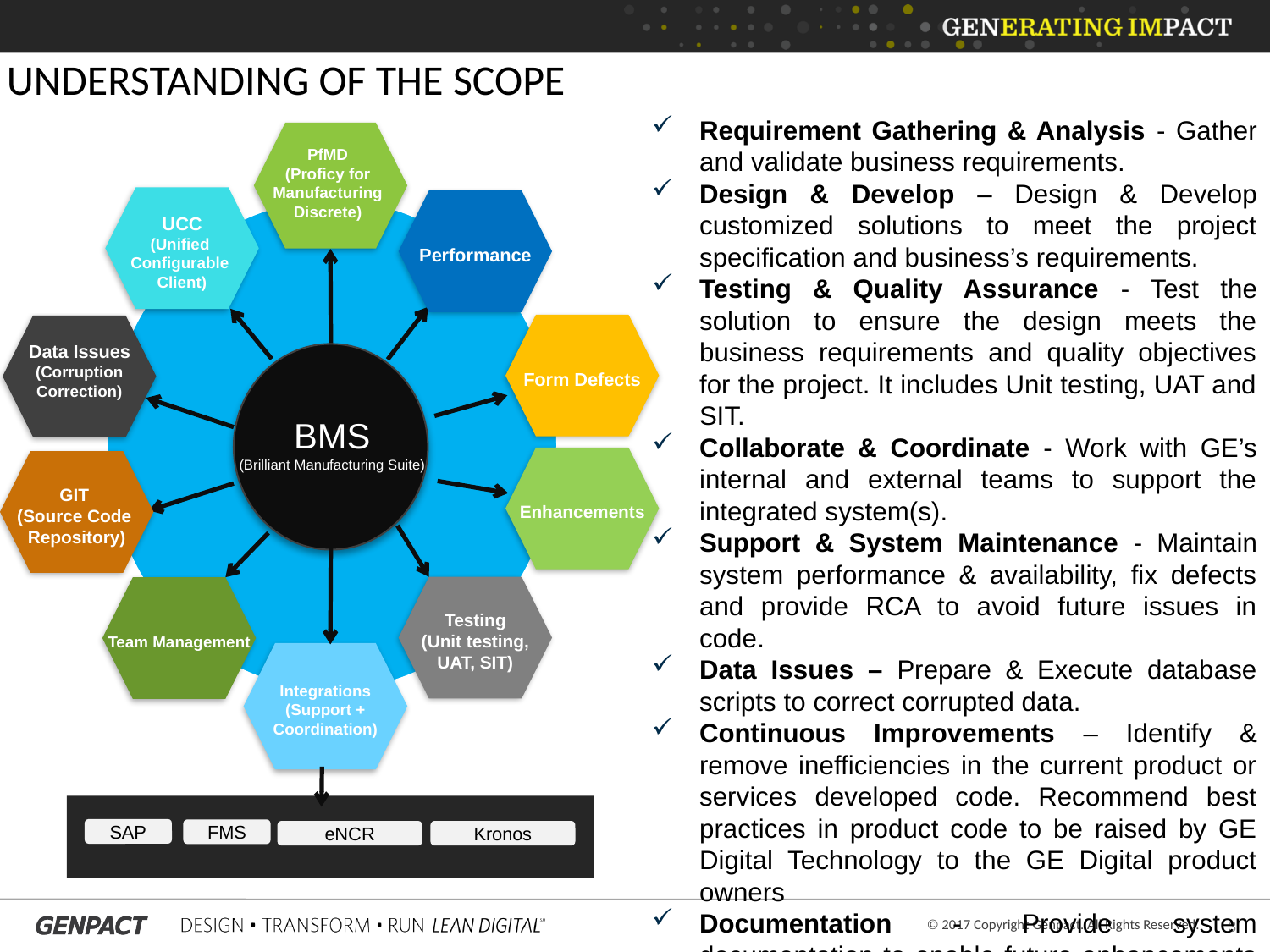

Understanding of the scope
Requirement Gathering & Analysis - Gather and validate business requirements.
Design & Develop – Design & Develop customized solutions to meet the project specification and business’s requirements.
Testing & Quality Assurance - Test the solution to ensure the design meets the business requirements and quality objectives for the project. It includes Unit testing, UAT and SIT.
Collaborate & Coordinate - Work with GE’s internal and external teams to support the integrated system(s).
Support & System Maintenance - Maintain system performance & availability, fix defects and provide RCA to avoid future issues in code.
Data Issues – Prepare & Execute database scripts to correct corrupted data.
Continuous Improvements – Identify & remove inefficiencies in the current product or services developed code. Recommend best practices in product code to be raised by GE Digital Technology to the GE Digital product owners
Documentation - Provide system documentation to enable future enhancements and support.

PfMD
(Proficy for
 Manufacturing
Discrete)

UCC
(Unified
Configurable
Client)
Performance

Form Defects
Data Issues
(Corruption
Correction)

BMS
(Brilliant Manufacturing Suite)
Enhancements
GIT
(Source Code
Repository)
Testing
 (Unit testing,
UAT, SIT)
Team Management
Integrations
(Support +
Coordination)

SAP
FMS
eNCR
Kronos